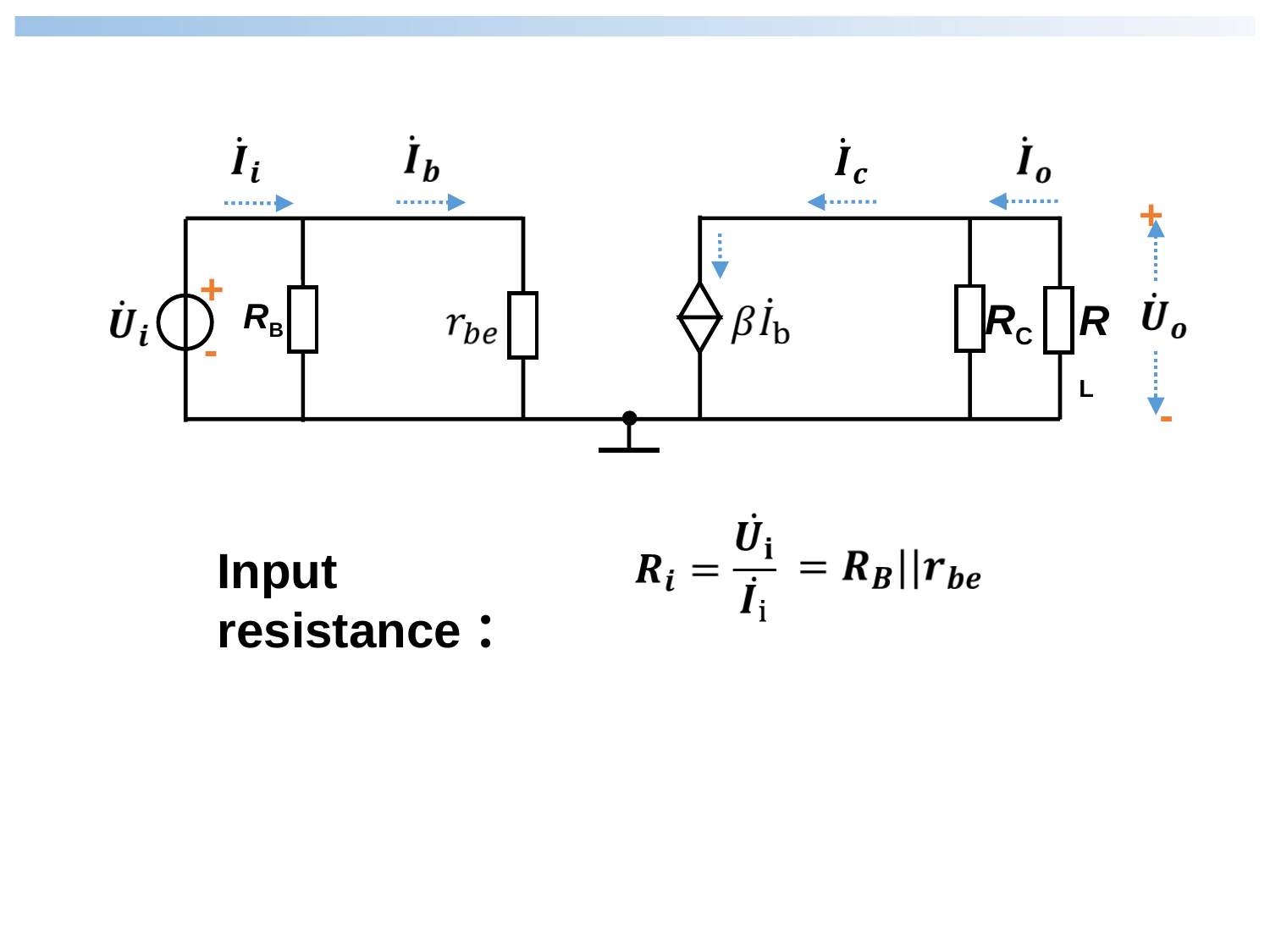

RC
RL

+
RB

-

-

+

Input resistance：